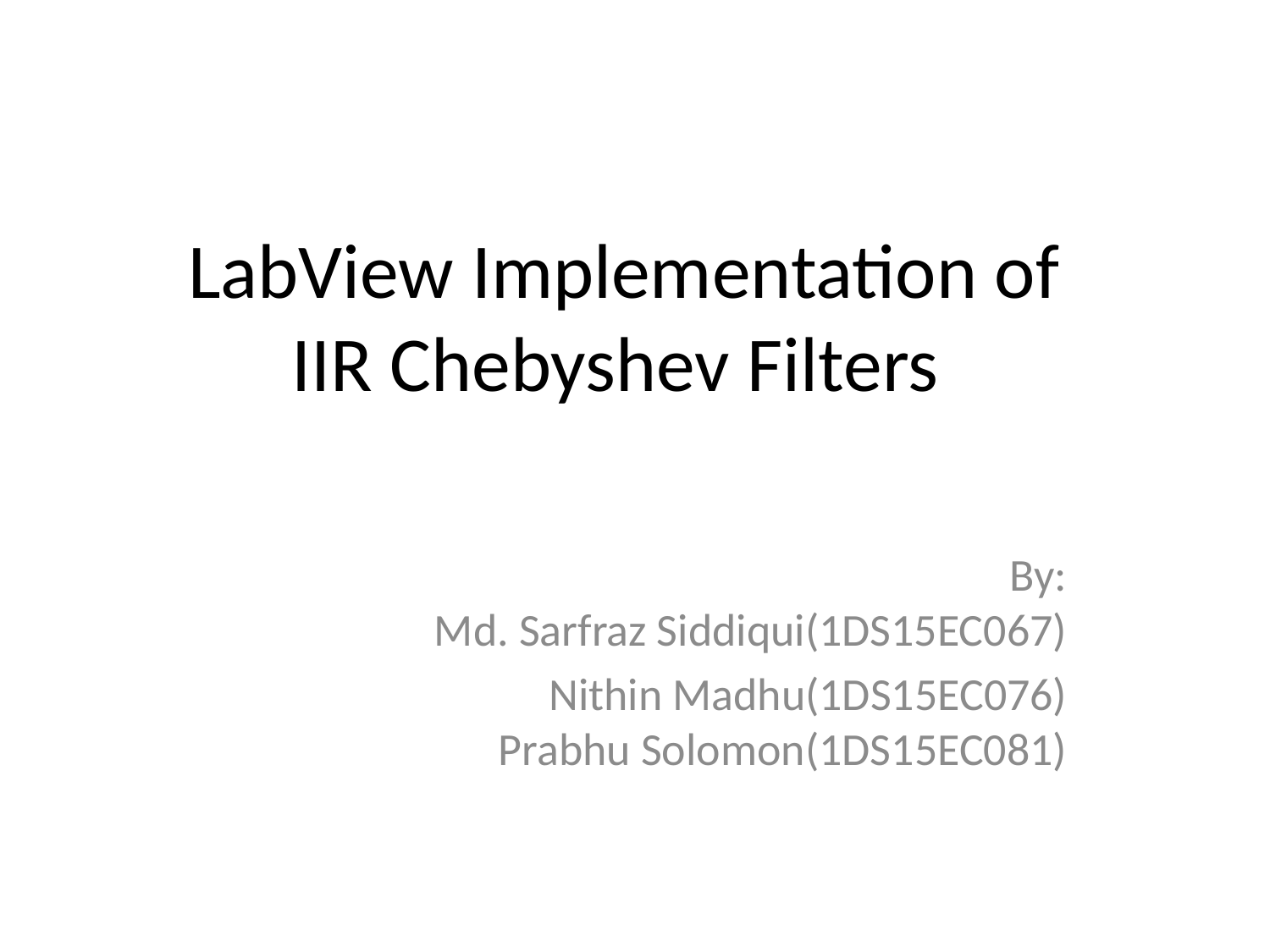

# LabView Implementation of IIR Chebyshev Filters
By:
Md. Sarfraz Siddiqui(1DS15EC067)
Nithin Madhu(1DS15EC076)
Prabhu Solomon(1DS15EC081)